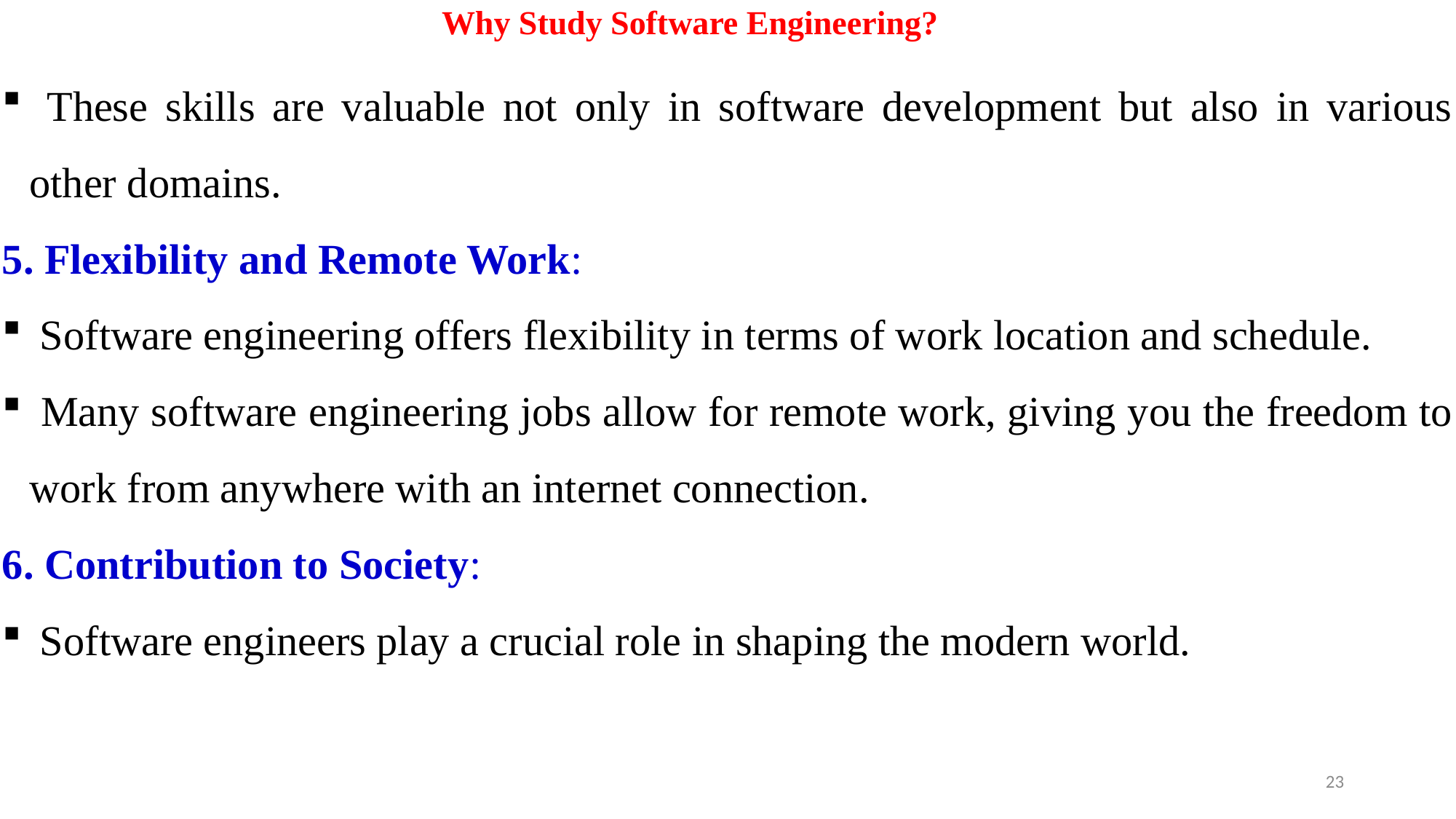

# Why Study Software Engineering?
 These skills are valuable not only in software development but also in various other domains.
5. Flexibility and Remote Work:
 Software engineering offers flexibility in terms of work location and schedule.
 Many software engineering jobs allow for remote work, giving you the freedom to work from anywhere with an internet connection.
6. Contribution to Society:
 Software engineers play a crucial role in shaping the modern world.
23